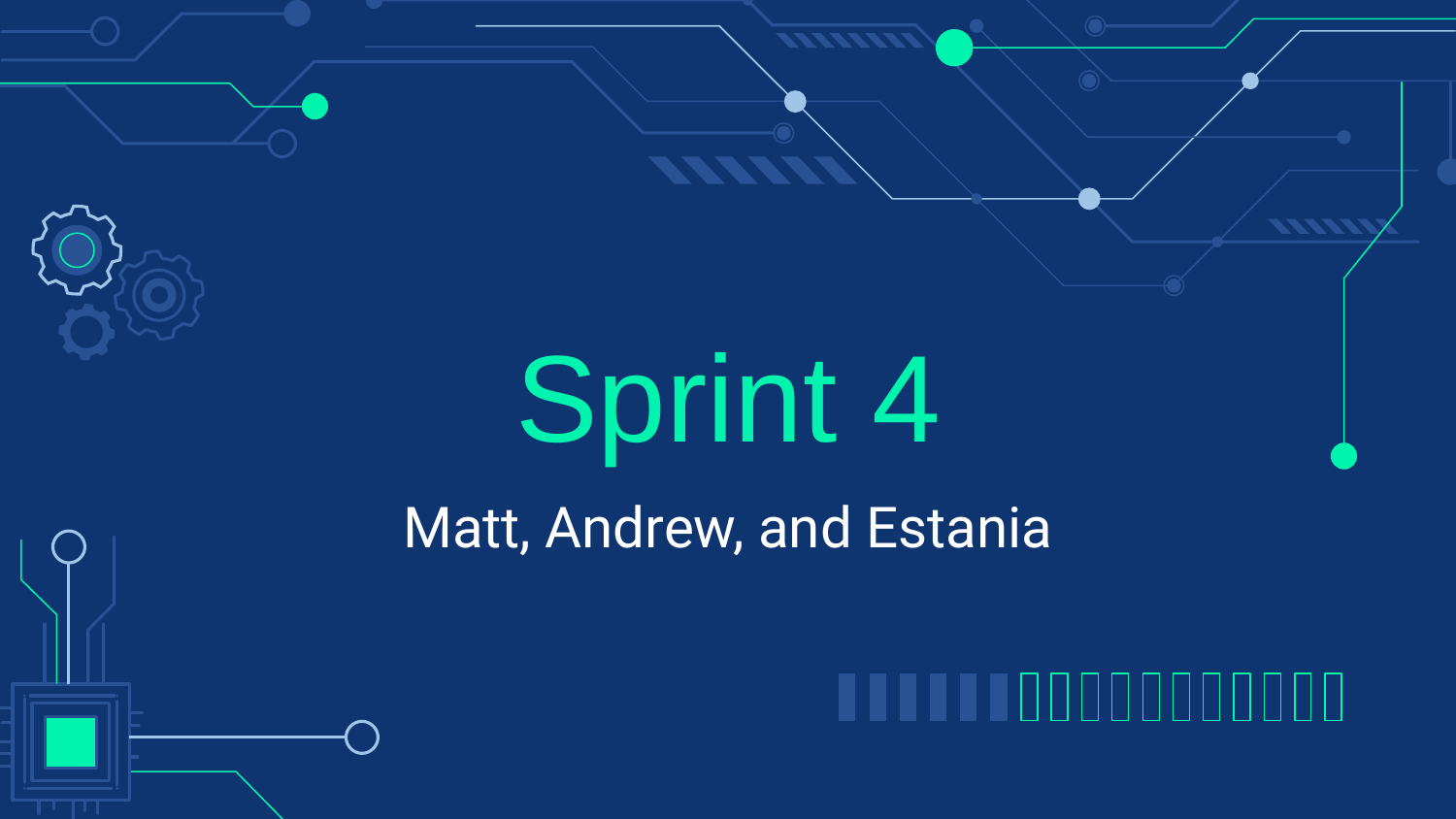

# Sprint 4
Matt, Andrew, and Estania